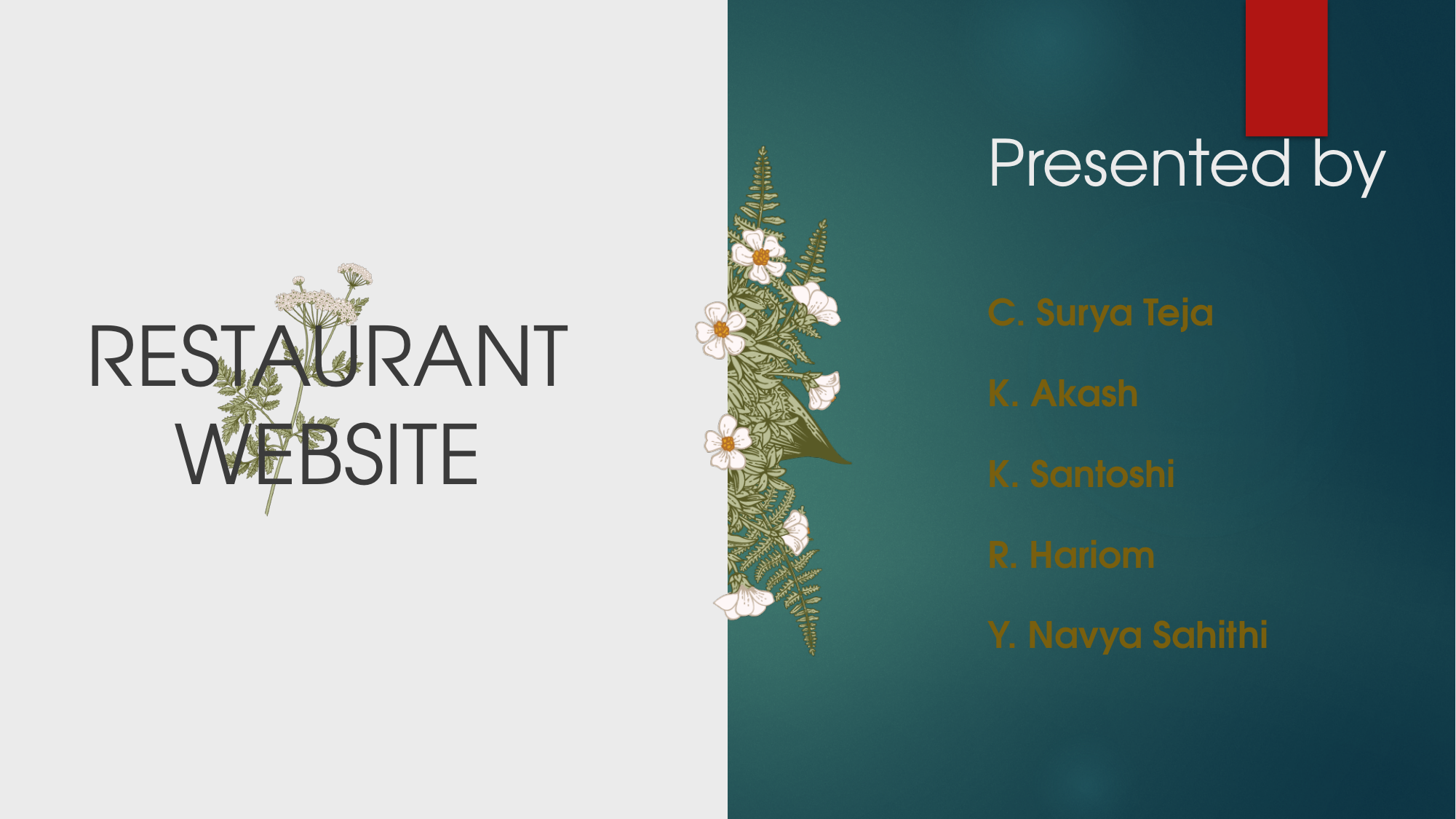

# Presented by
RESTAURANT
WEBSITE
C. Surya Teja
K. Akash
K. Santoshi
R. Hariom
Y. Navya Sahithi